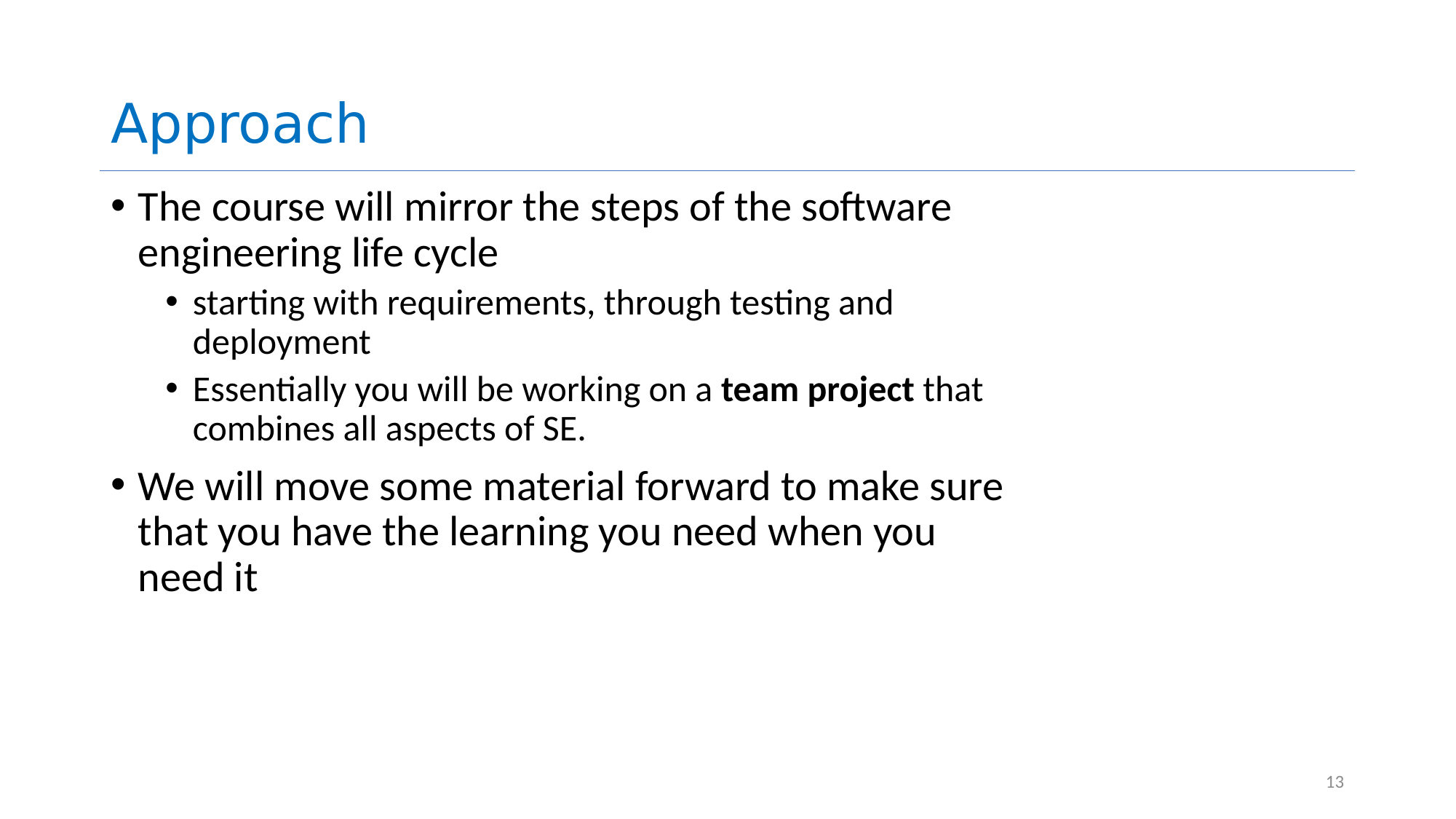

# Approach
The course will mirror the steps of the software engineering life cycle
starting with requirements, through testing and deployment
Essentially you will be working on a team project that combines all aspects of SE.
We will move some material forward to make sure that you have the learning you need when you need it
13